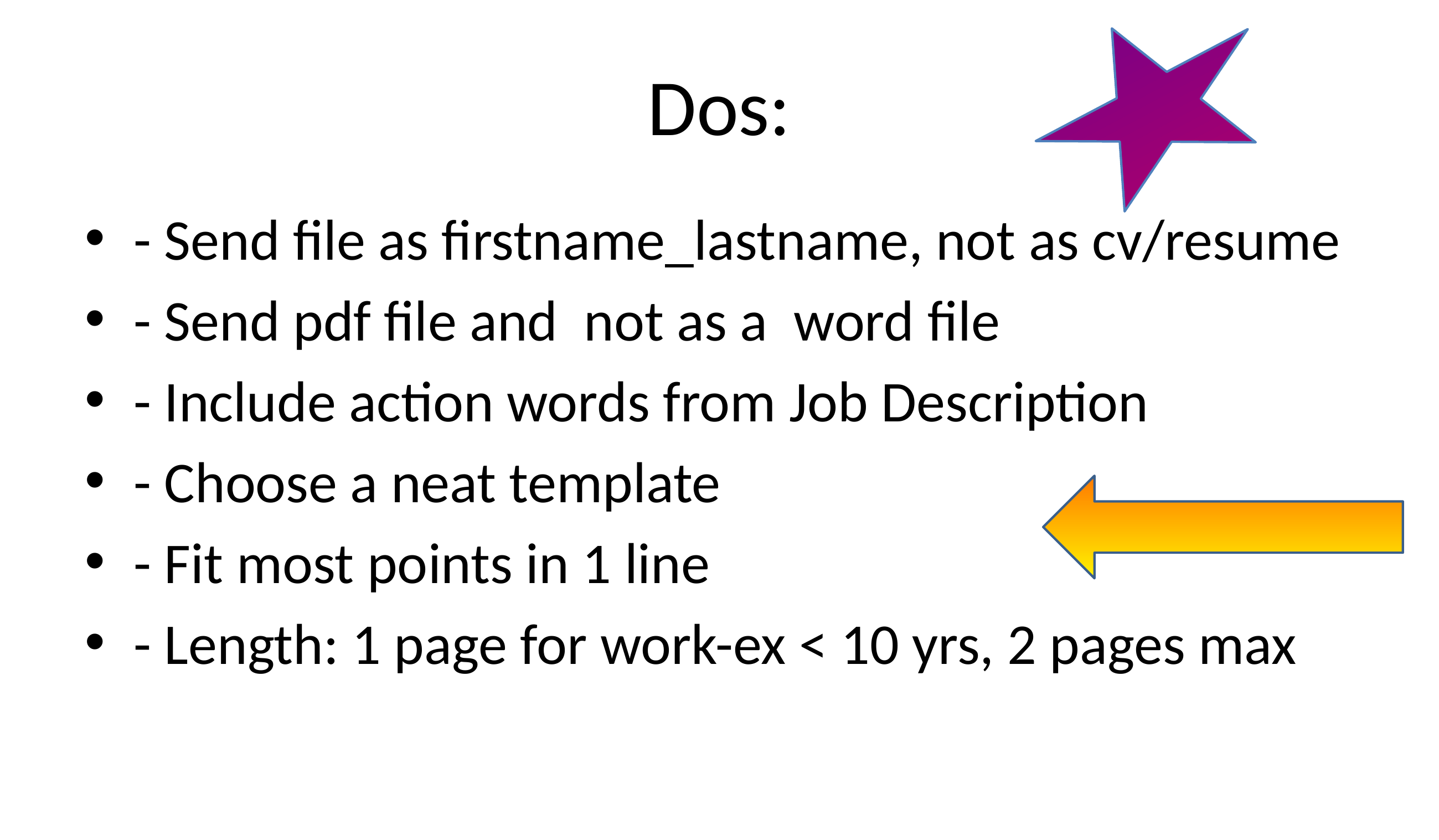

# Dos:
- Send file as firstname_lastname, not as cv/resume
- Send pdf file and  not as a  word file
- Include action words from Job Description
- Choose a neat template
- Fit most points in 1 line
- Length: 1 page for work-ex < 10 yrs, 2 pages max